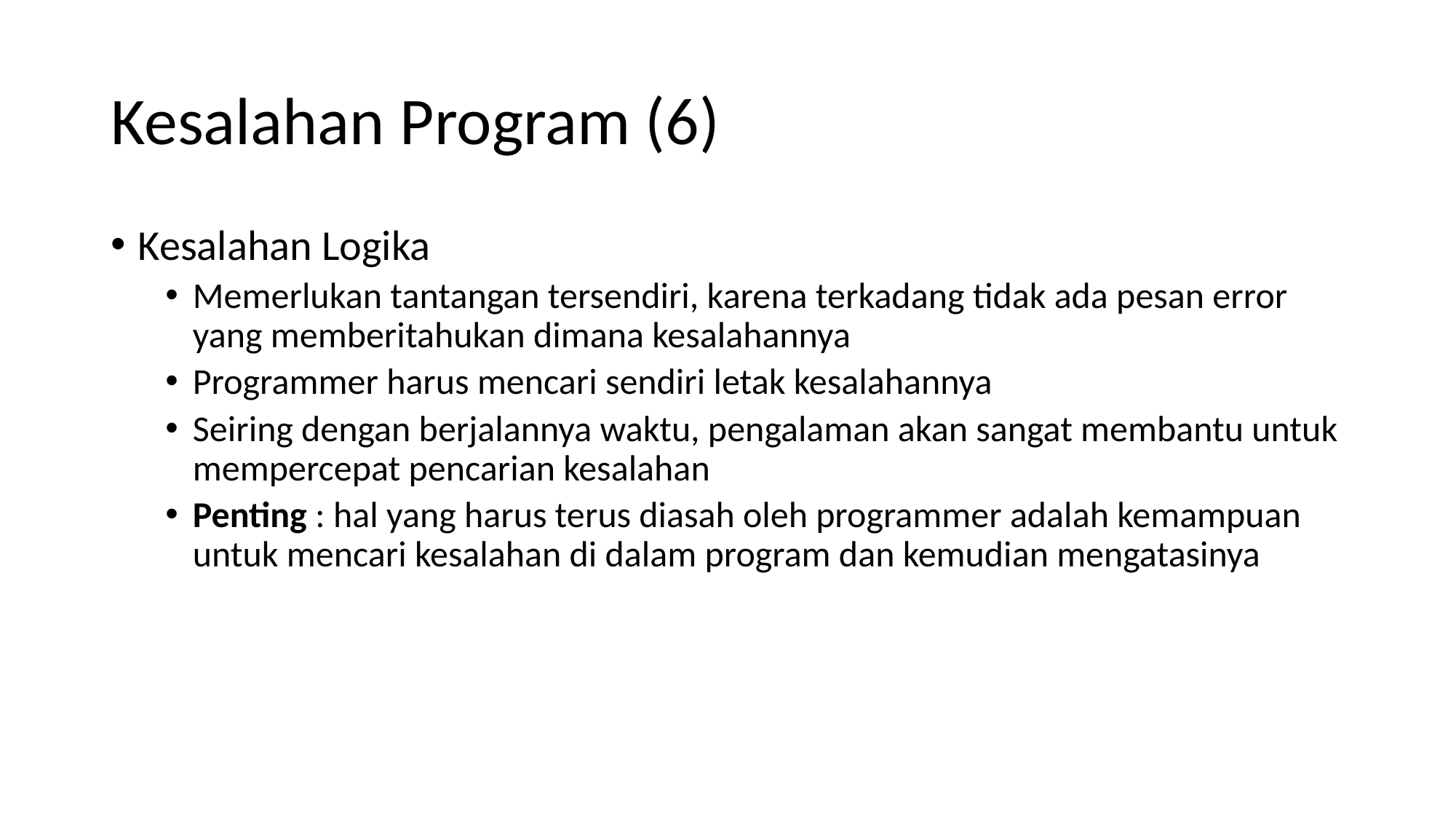

# Kesalahan Program (6)
Kesalahan Logika
Memerlukan tantangan tersendiri, karena terkadang tidak ada pesan error yang memberitahukan dimana kesalahannya
Programmer harus mencari sendiri letak kesalahannya
Seiring dengan berjalannya waktu, pengalaman akan sangat membantu untuk mempercepat pencarian kesalahan
Penting : hal yang harus terus diasah oleh programmer adalah kemampuan untuk mencari kesalahan di dalam program dan kemudian mengatasinya